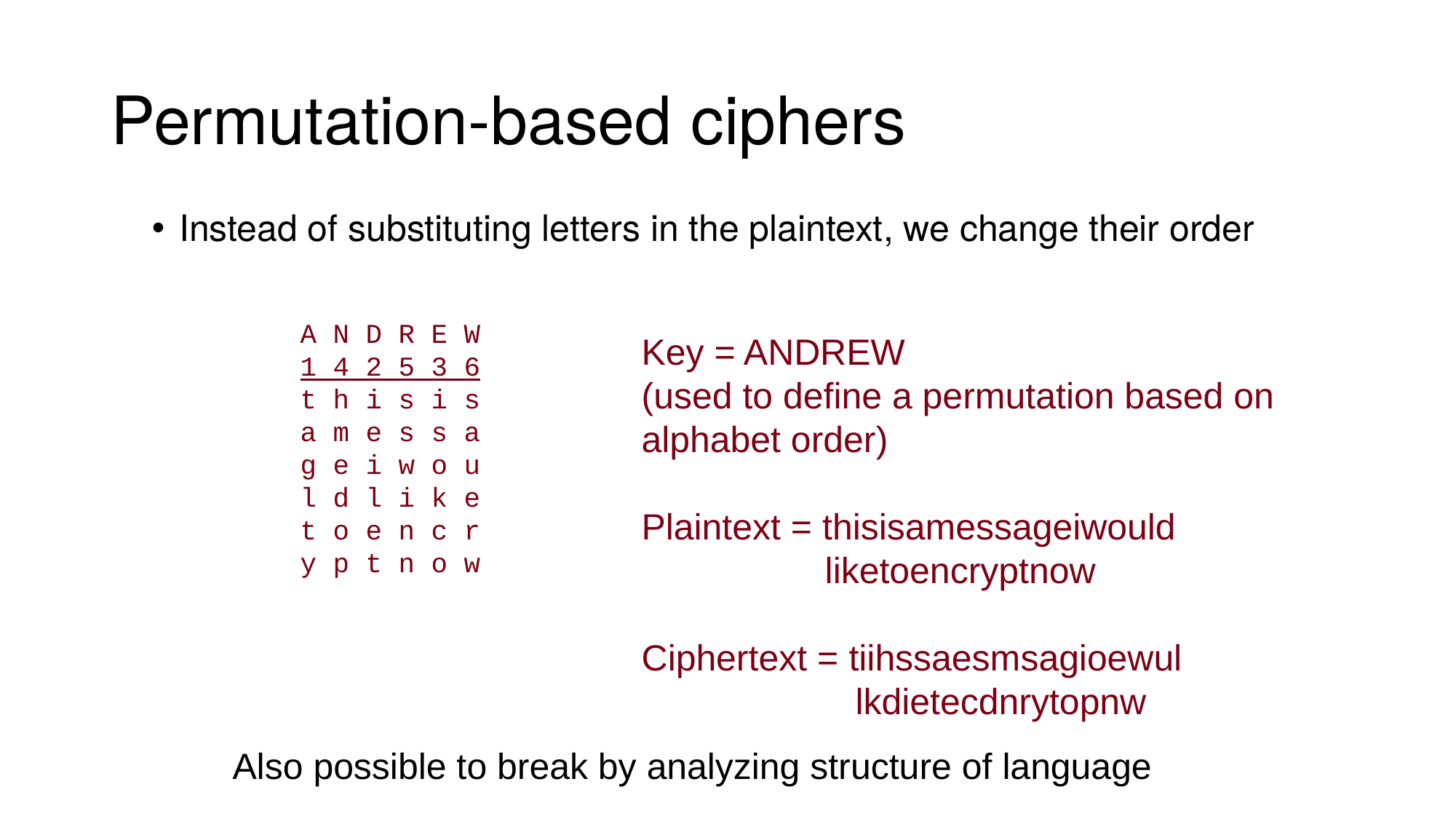

# Permutation-based ciphers
Instead of substituting letters in the plaintext, we change their order
A N D R E W
1 4 2 5 3 6
t h i s i s
a m e s s a
g e i w o u
l d l i k e
t o e n c r
y p t n o w
Key = ANDREW
(used to define a permutation based on alphabet order)

Plaintext = thisisamessageiwould
                  liketoencryptnow

Ciphertext = tiihssaesmsagioewul
                     lkdietecdnrytopnw
Also possible to break by analyzing structure of language